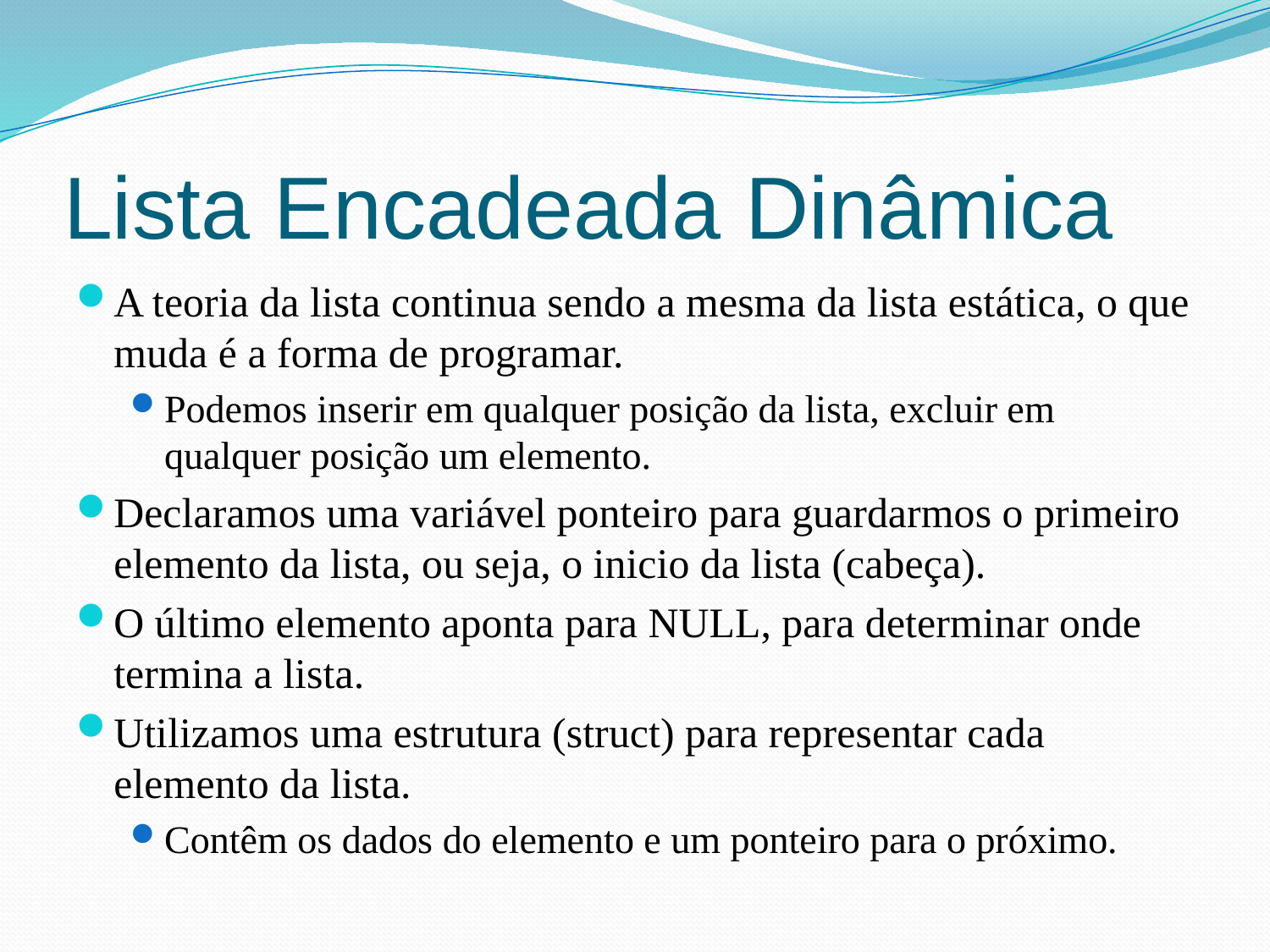

# Lista Encadeada Dinâmica
A teoria da lista continua sendo a mesma da lista estática, o que muda é a forma de programar.
Podemos inserir em qualquer posição da lista, excluir em qualquer posição um elemento.
Declaramos uma variável ponteiro para guardarmos o primeiro elemento da lista, ou seja, o inicio da lista (cabeça).
O último elemento aponta para NULL, para determinar onde termina a lista.
Utilizamos uma estrutura (struct) para representar cada elemento da lista.
Contêm os dados do elemento e um ponteiro para o próximo.